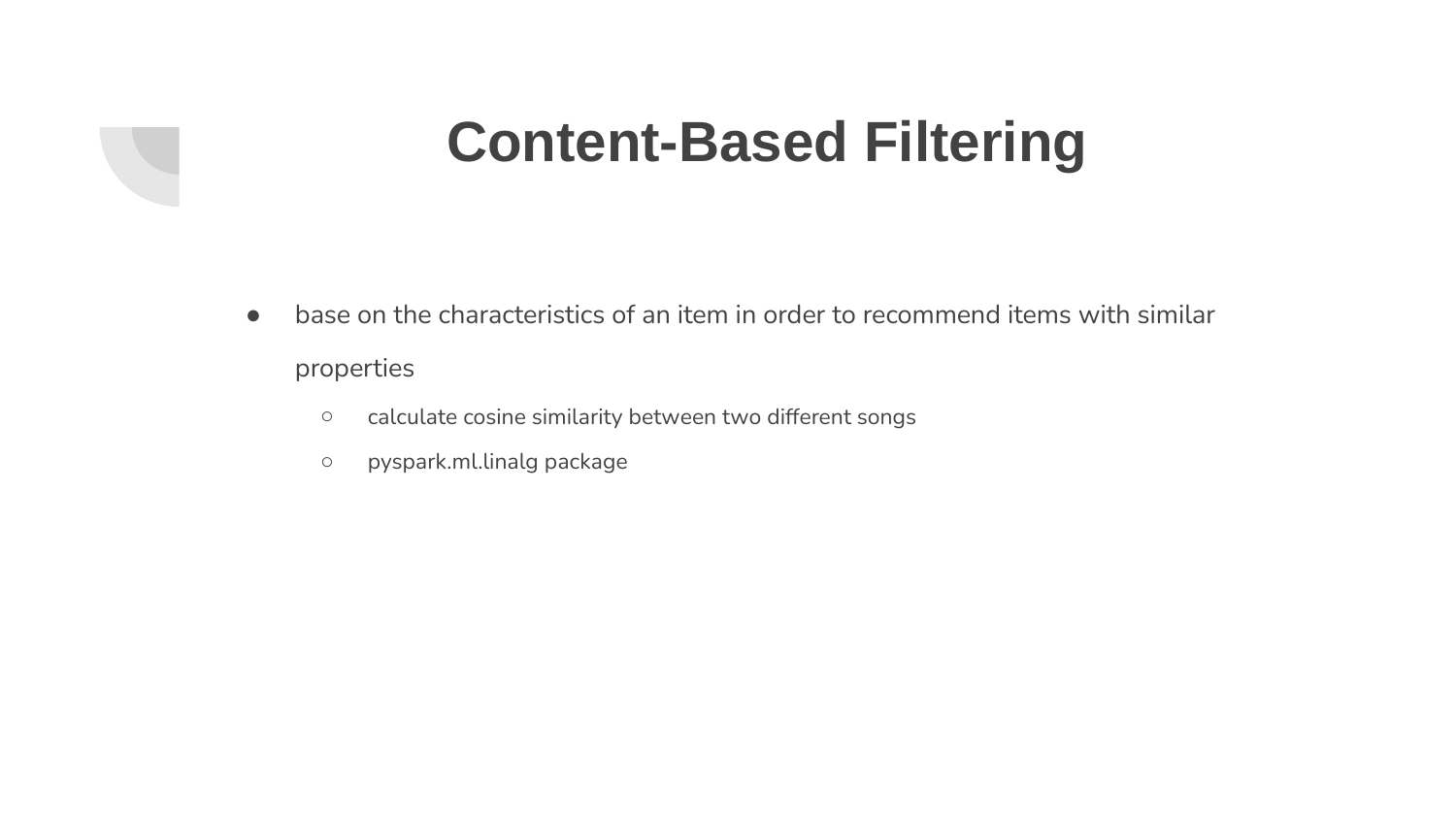

# Content-Based Filtering
base on the characteristics of an item in order to recommend items with similar properties
calculate cosine similarity between two different songs
pyspark.ml.linalg package